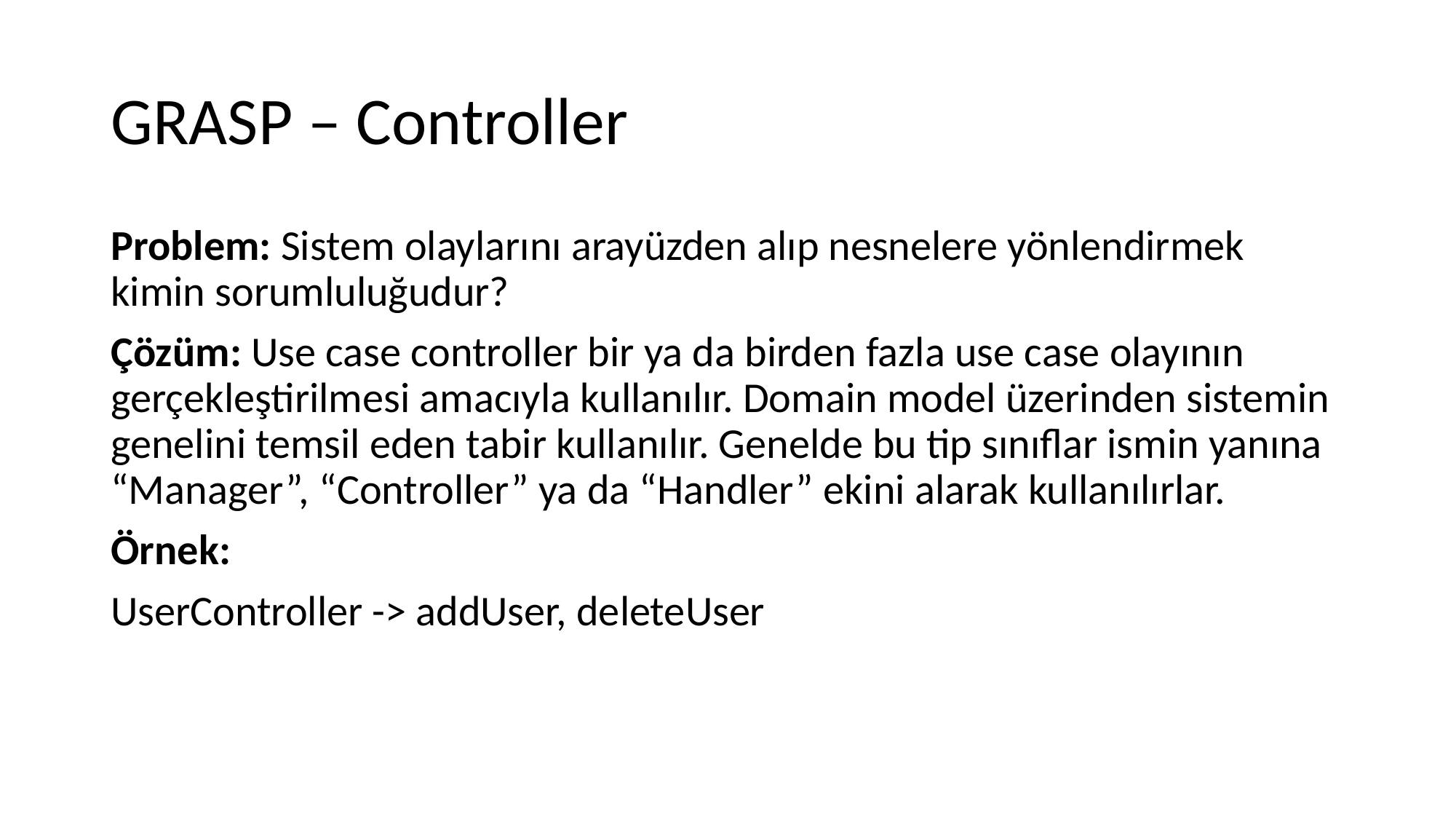

# GRASP – Controller
Problem: Sistem olaylarını arayüzden alıp nesnelere yönlendirmek kimin sorumluluğudur?
Çözüm: Use case controller bir ya da birden fazla use case olayının gerçekleştirilmesi amacıyla kullanılır. Domain model üzerinden sistemin genelini temsil eden tabir kullanılır. Genelde bu tip sınıflar ismin yanına “Manager”, “Controller” ya da “Handler” ekini alarak kullanılırlar.
Örnek:
UserController -> addUser, deleteUser